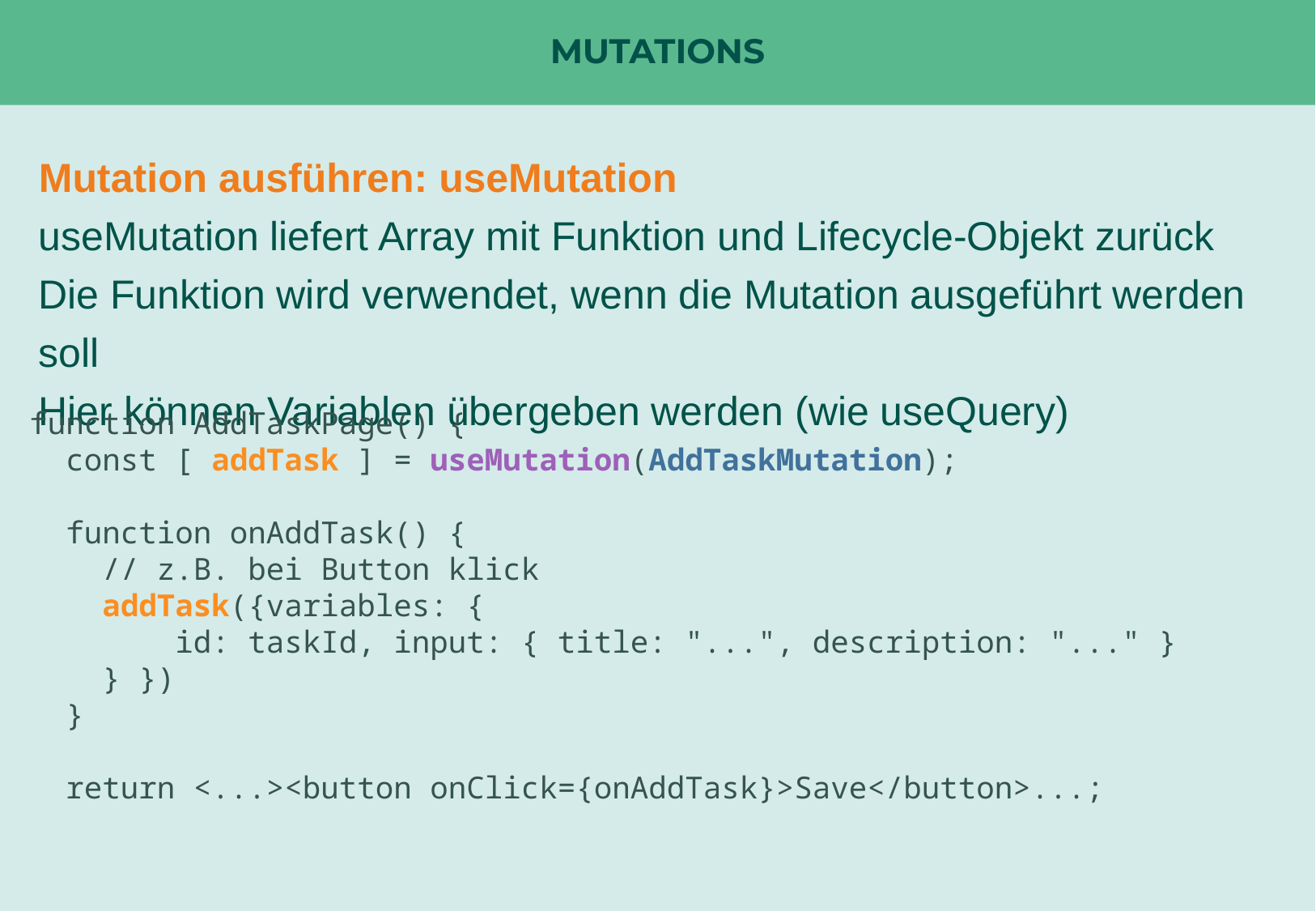

# Mutations
Mutation ausführen: useMutation
useMutation liefert Array mit Funktion und Lifecycle-Objekt zurück
Die Funktion wird verwendet, wenn die Mutation ausgeführt werden soll
Hier können Variablen übergeben werden (wie useQuery)

function AddTaskPage() {
  const [ addTask ] = useMutation(AddTaskMutation);

  function onAddTask() {
    // z.B. bei Button klick
    addTask({variables: {
        id: taskId, input: { title: "...", description: "..." }
    } })
  }

  return <...><button onClick={onAddTask}>Save</button>...;